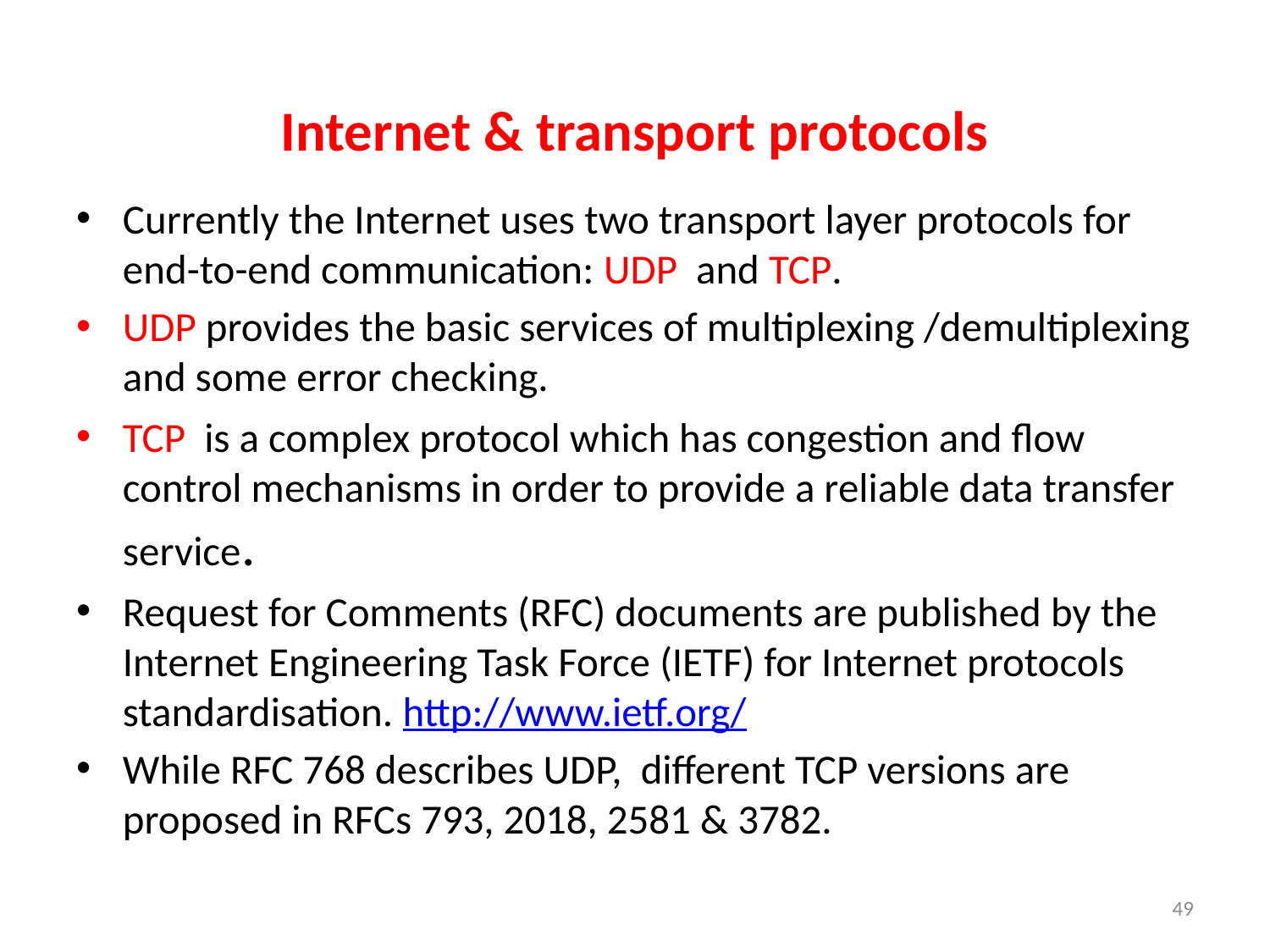

# Internet & transport protocols
Currently the Internet uses two transport layer protocols for end-to-end communication: UDP  and TCP.
UDP provides the basic services of multiplexing /demultiplexing and some error checking.
TCP  is a complex protocol which has congestion and flow control mechanisms in order to provide a reliable data transfer service.
Request for Comments (RFC) documents are published by the Internet Engineering Task Force (IETF) for Internet protocols standardisation. http://www.ietf.org/
While RFC 768 describes UDP,  different TCP versions are  proposed in RFCs 793, 2018, 2581 & 3782.
49